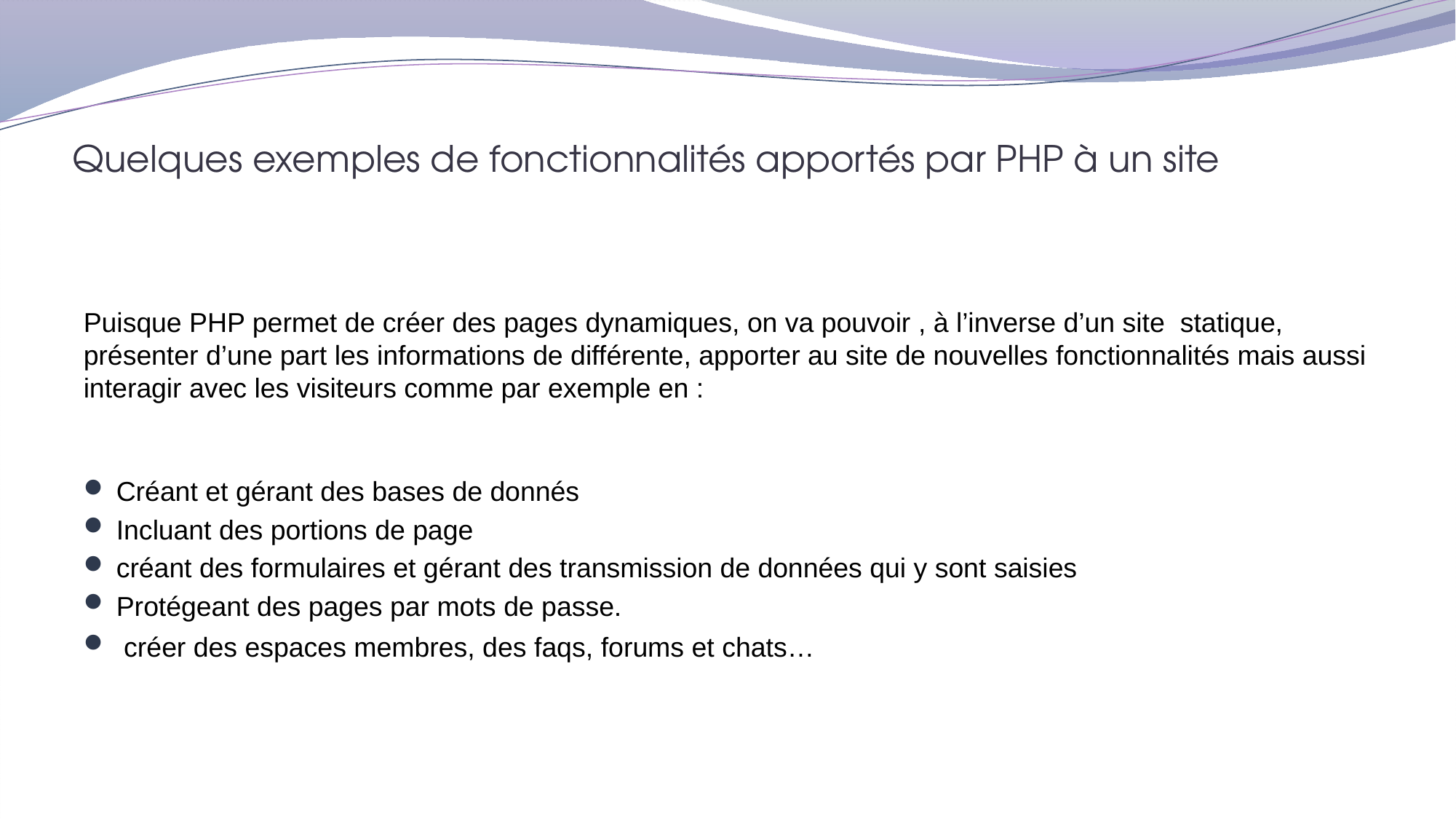

# Quelques exemples de fonctionnalités apportés par PHP à un site

Puisque PHP permet de créer des pages dynamiques, on va pouvoir , à l’inverse d’un site  statique,   présenter d’une part les informations de différente, apporter au site de nouvelles fonctionnalités mais aussi interagir avec les visiteurs comme par exemple en :
Créant et gérant des bases de donnés
Incluant des portions de page
créant des formulaires et gérant des transmission de données qui y sont saisies
Protégeant des pages par mots de passe.
 créer des espaces membres, des faqs, forums et chats…